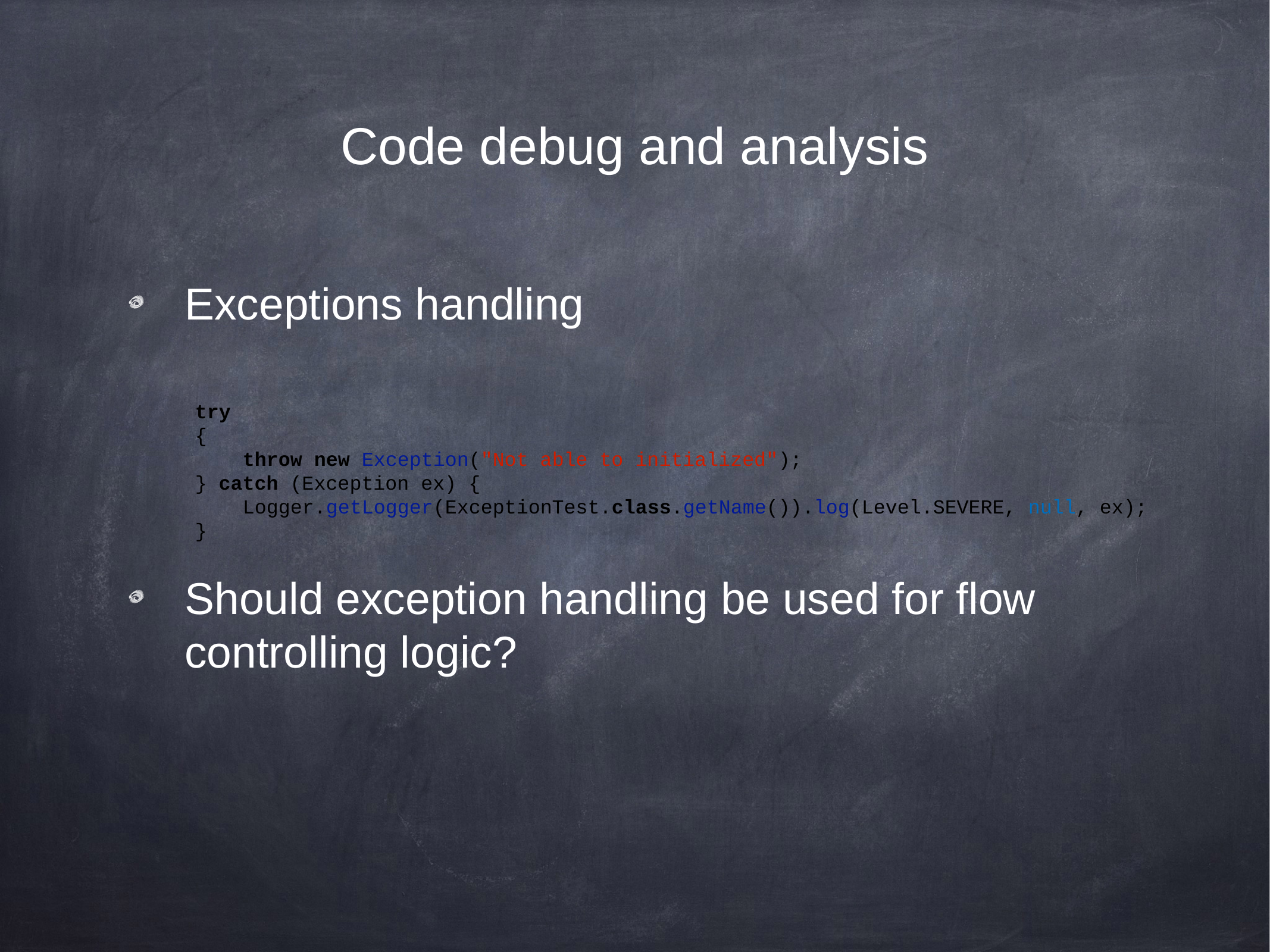

# Code debug and analysis
Exceptions handling

Should exception handling be used for flow controlling logic?
try
{
    throw new Exception("Not able to initialized");
} catch (Exception ex) {
    Logger.getLogger(ExceptionTest.class.getName()).log(Level.SEVERE, null, ex);
}